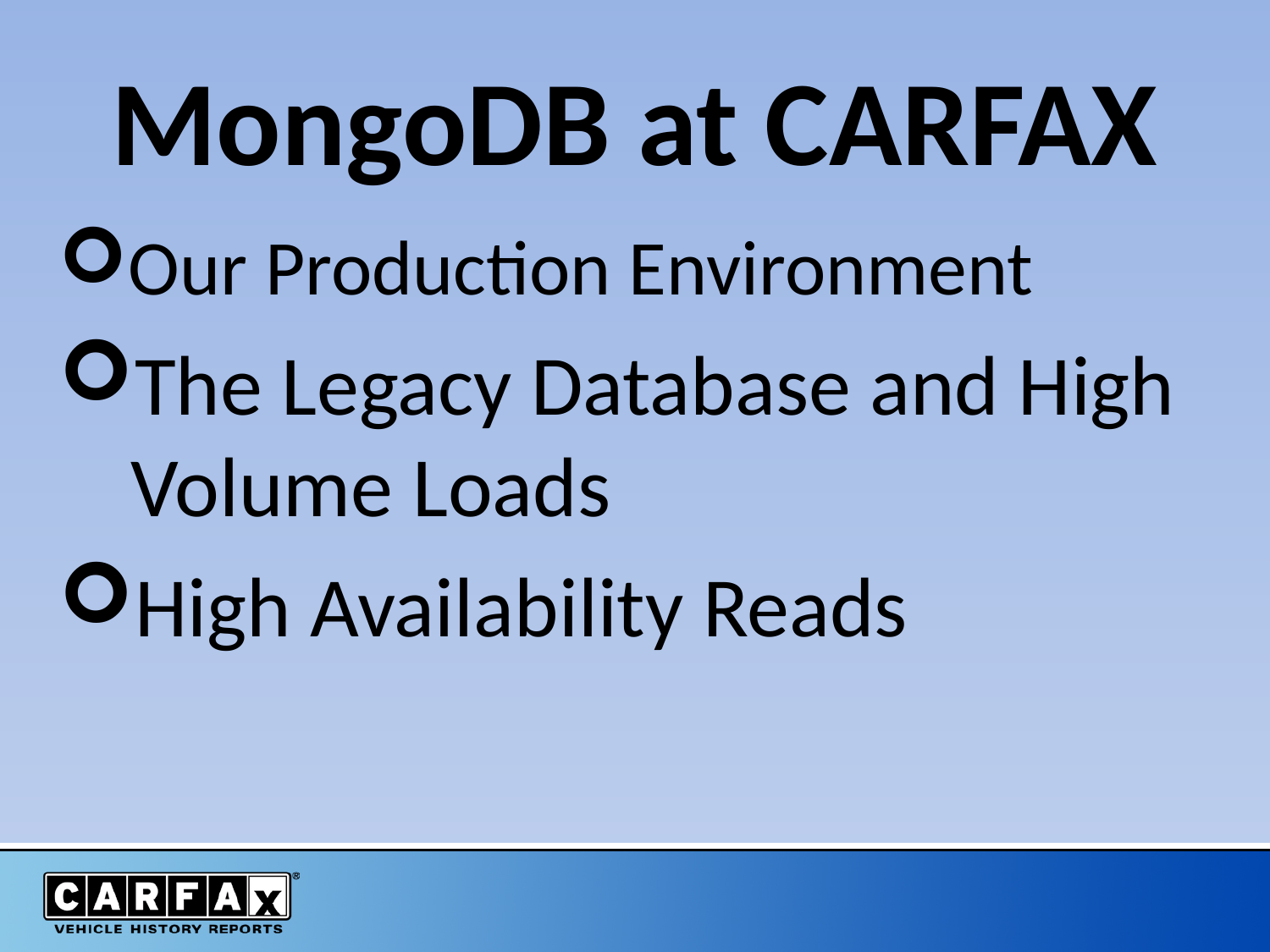

# MongoDB at CARFAX
Our Production Environment
The Legacy Database and High Volume Loads
High Availability Reads